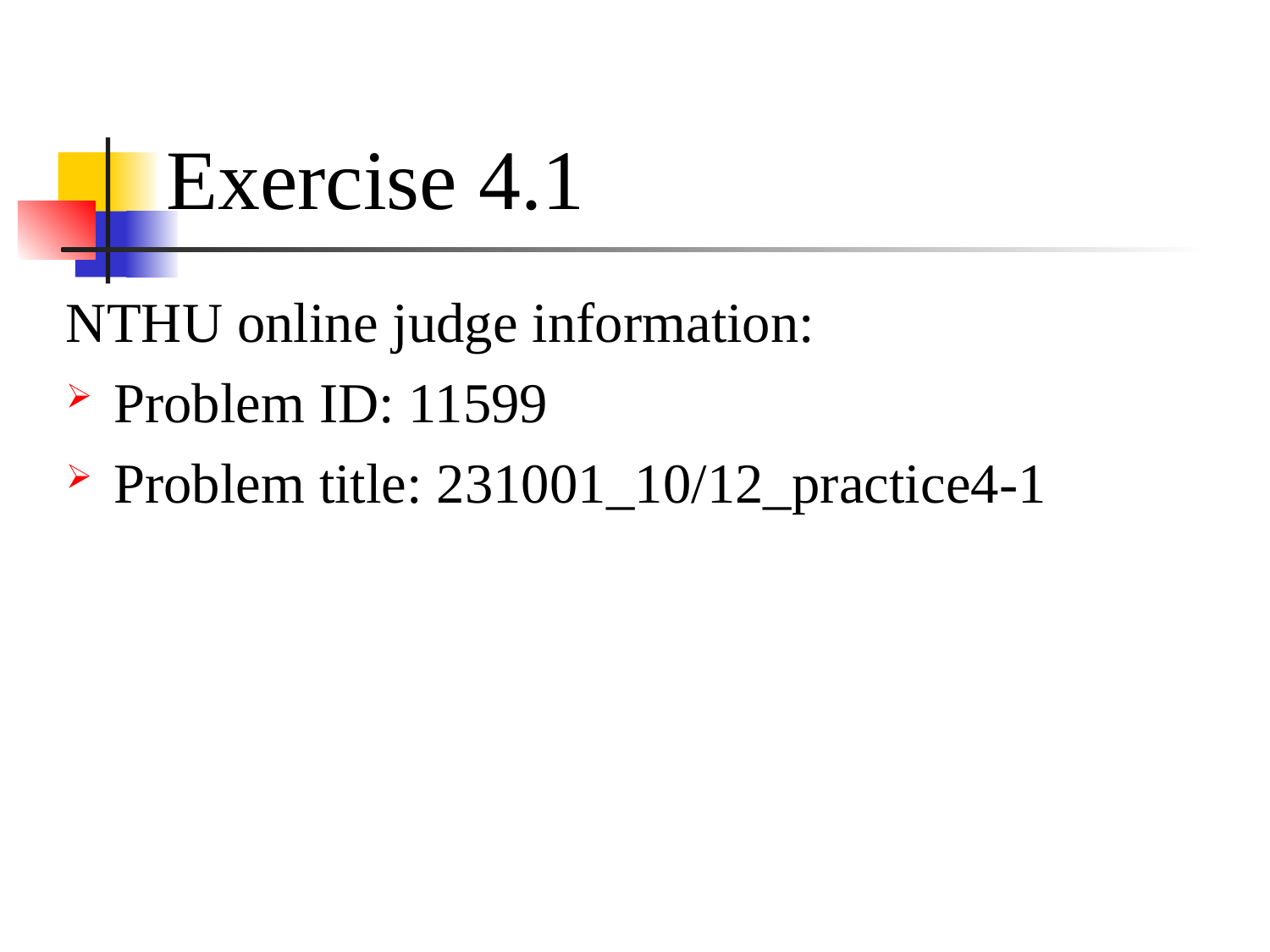

# Exercise 4.1
NTHU online judge information:
Problem ID: 11599
Problem title: 231001_10/12_practice4-1
6